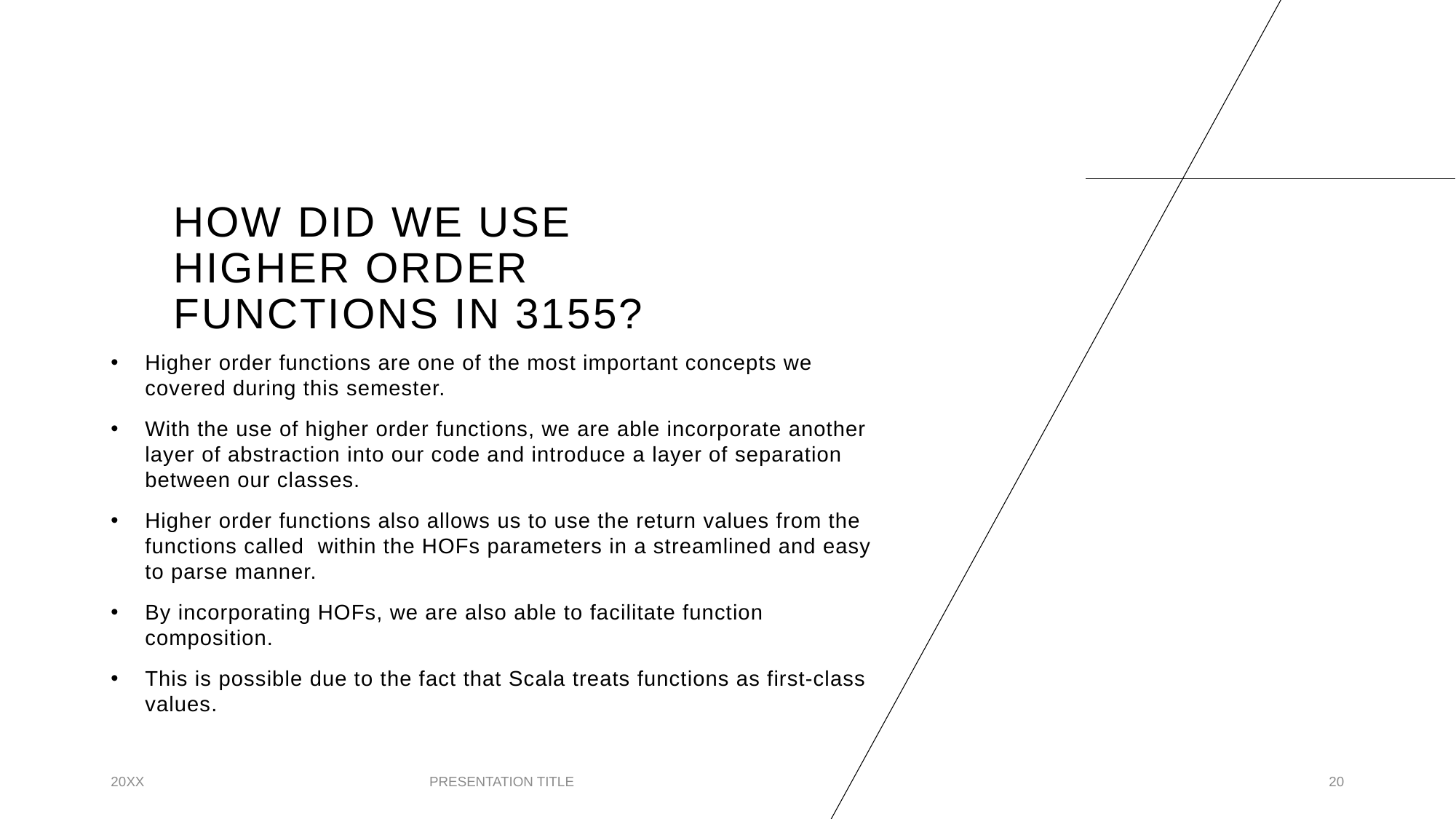

# How did we Use higher order functions in 3155?
Higher order functions are one of the most important concepts we covered during this semester.
With the use of higher order functions, we are able incorporate another layer of abstraction into our code and introduce a layer of separation between our classes.
Higher order functions also allows us to use the return values from the functions called  within the HOFs parameters in a streamlined and easy to parse manner.
By incorporating HOFs, we are also able to facilitate function composition.
This is possible due to the fact that Scala treats functions as first-class values.
20XX
PRESENTATION TITLE
20